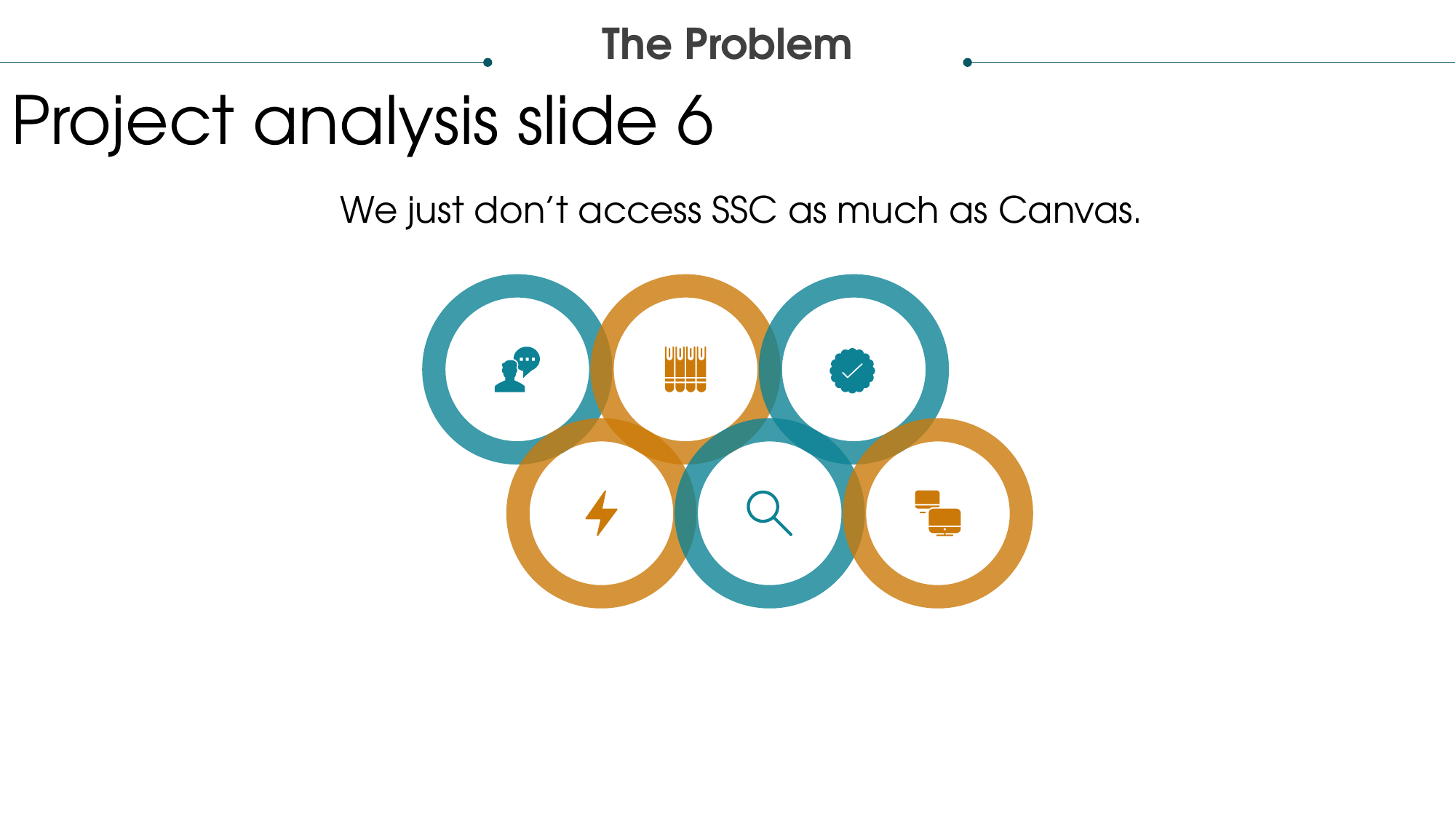

The Problem
Project analysis slide 6
We just don’t access SSC as much as Canvas.